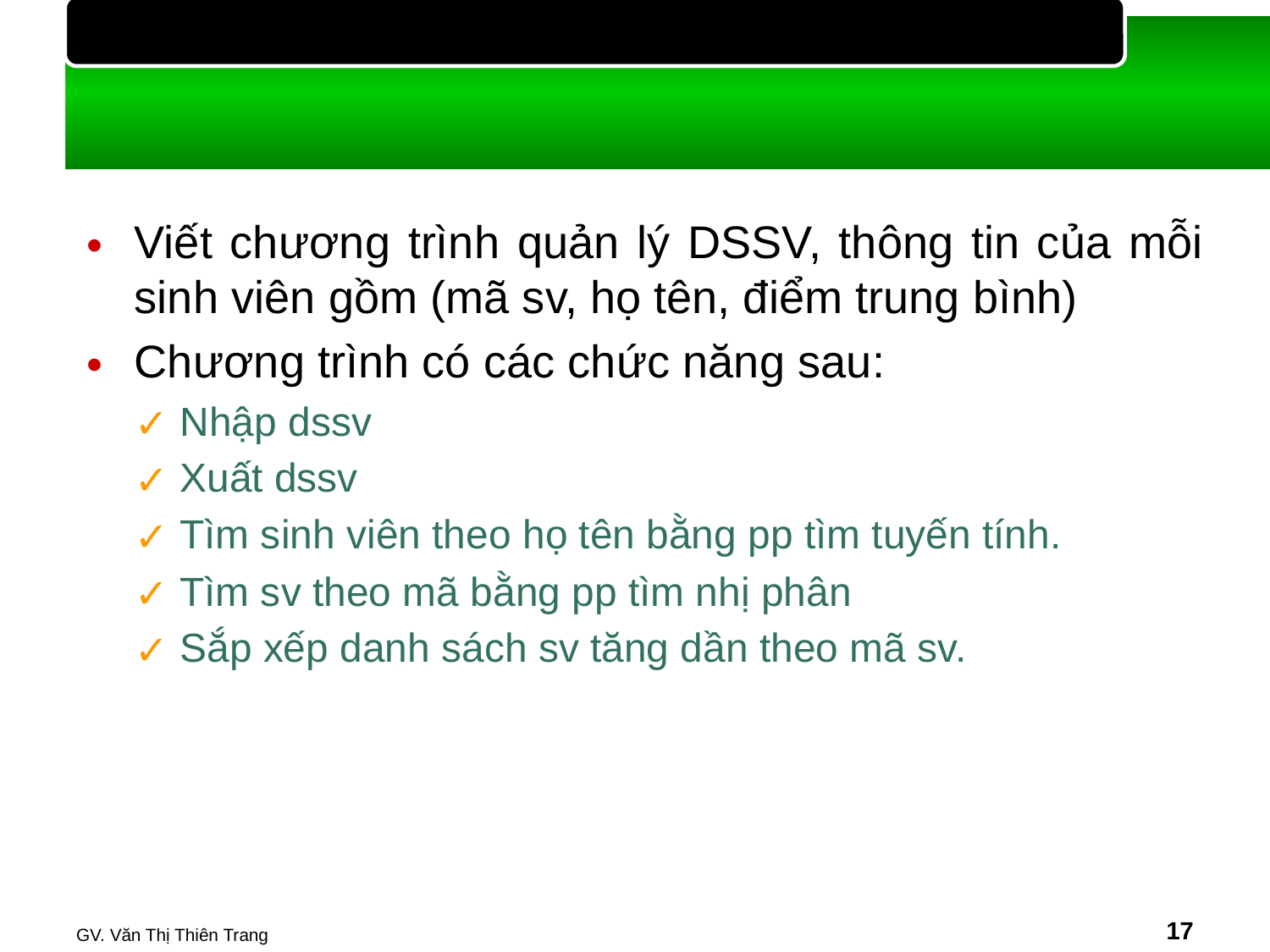

#
Viết chương trình quản lý DSSV, thông tin của mỗi sinh viên gồm (mã sv, họ tên, điểm trung bình)
Chương trình có các chức năng sau:
Nhập dssv
Xuất dssv
Tìm sinh viên theo họ tên bằng pp tìm tuyến tính.
Tìm sv theo mã bằng pp tìm nhị phân
Sắp xếp danh sách sv tăng dần theo mã sv.
GV. Văn Thị Thiên Trang
17